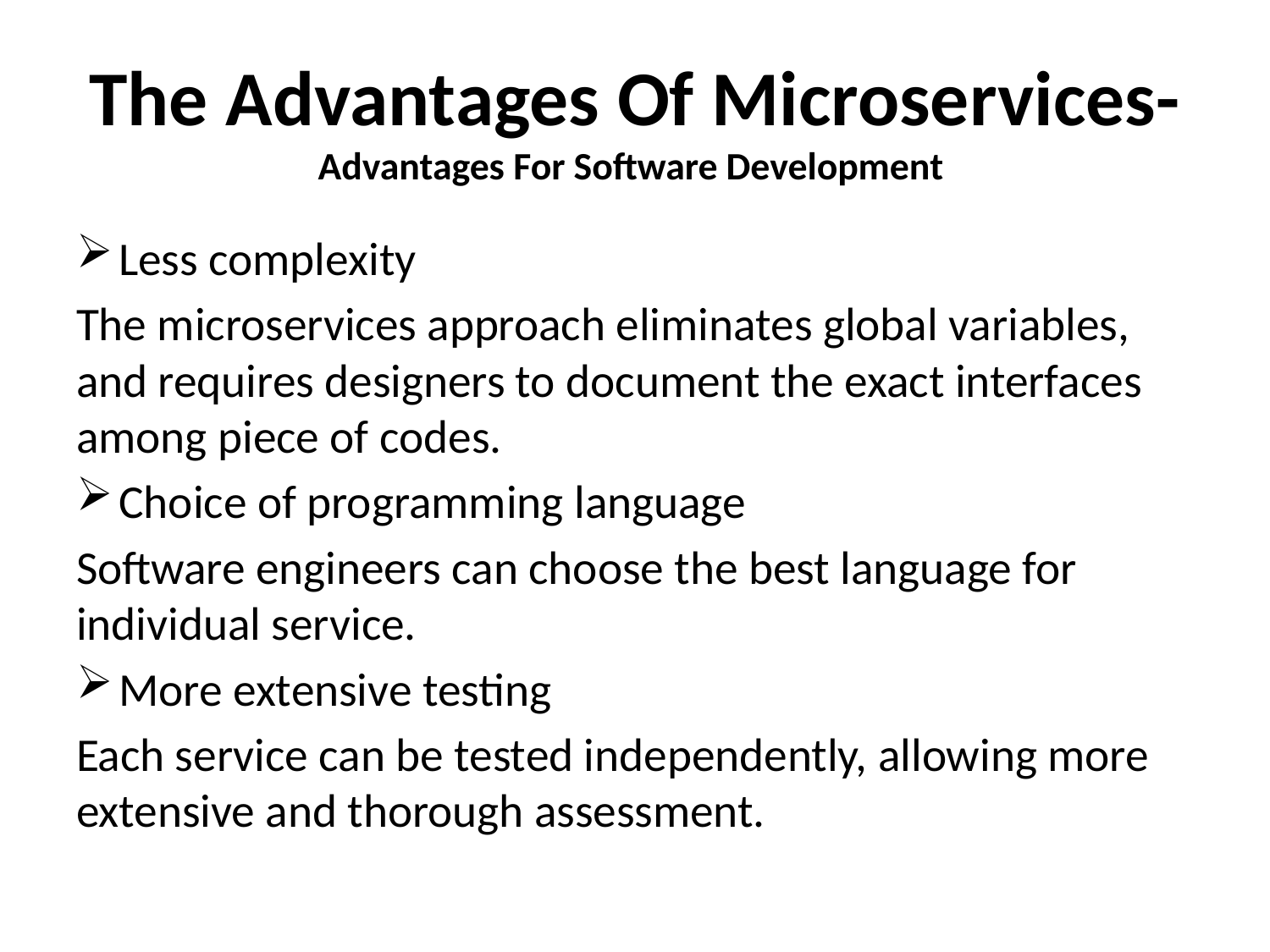

# The Advantages Of Microservices-Advantages For Software Development
Less complexity
The microservices approach eliminates global variables, and requires designers to document the exact interfaces among piece of codes.
Choice of programming language
Software engineers can choose the best language for individual service.
More extensive testing
Each service can be tested independently, allowing more extensive and thorough assessment.